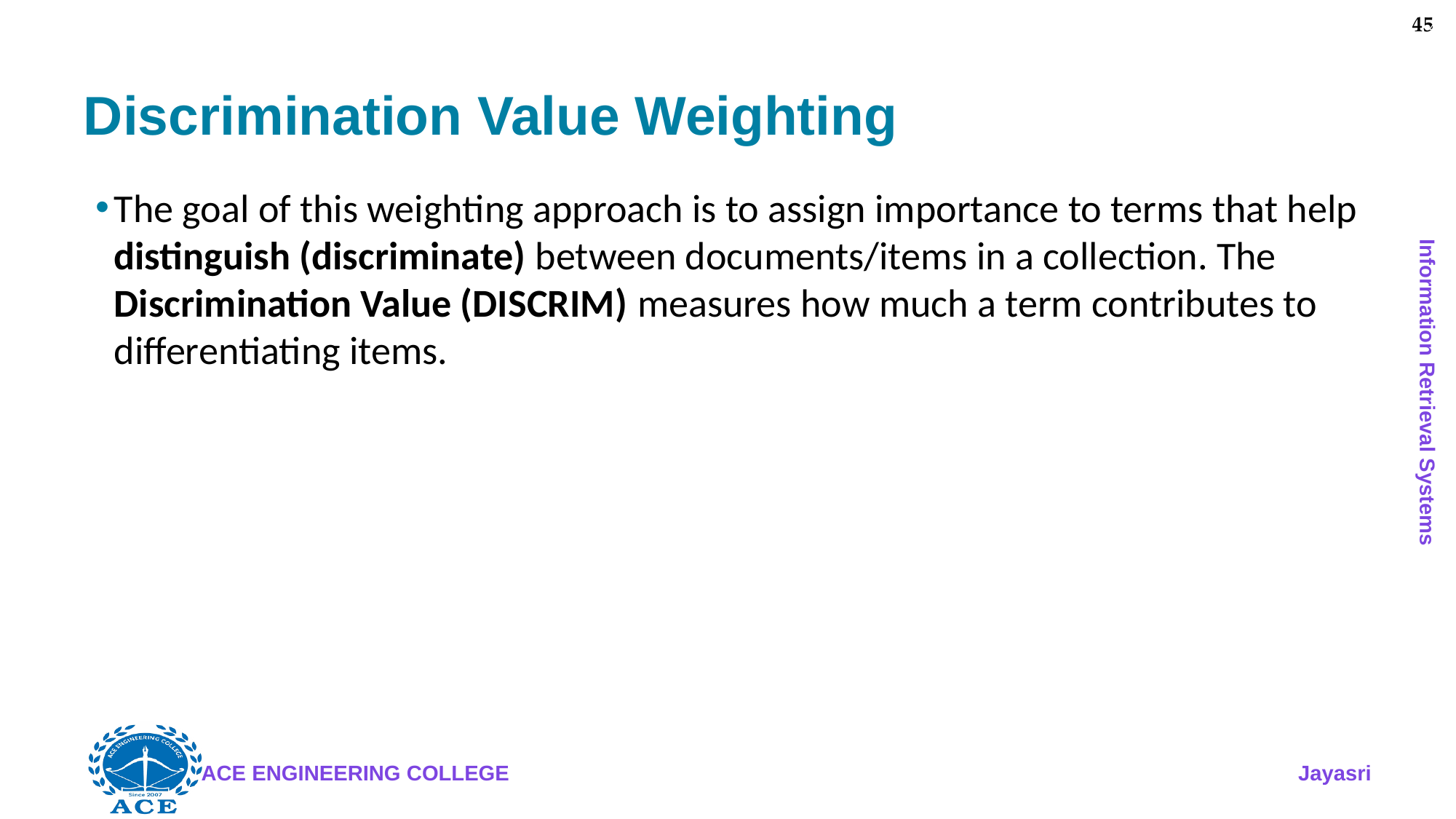

45
# Discrimination Value Weighting
The goal of this weighting approach is to assign importance to terms that help distinguish (discriminate) between documents/items in a collection. The Discrimination Value (DISCRIM) measures how much a term contributes to differentiating items.